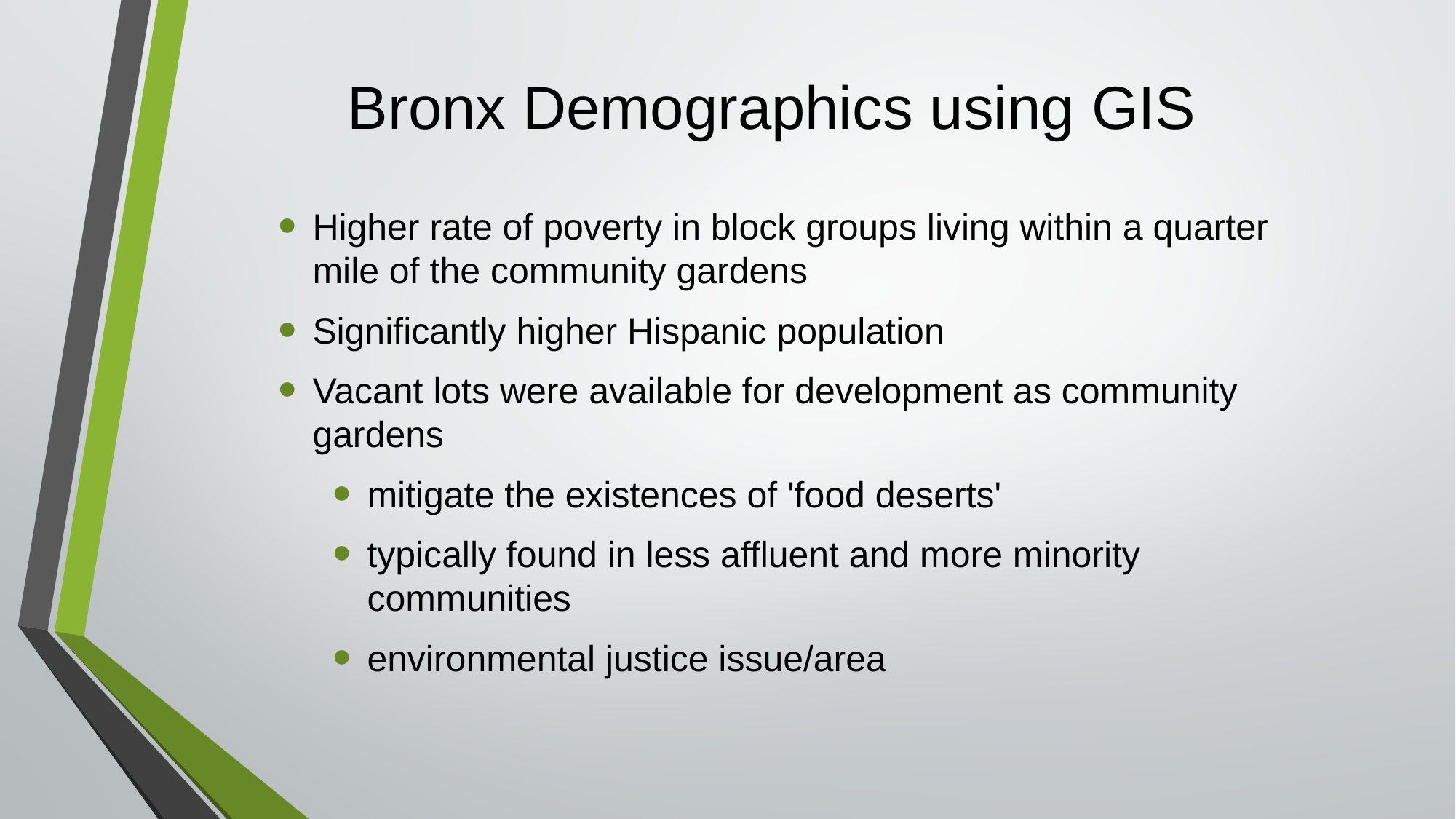

# Bronx Demographics using GIS
Higher rate of poverty in block groups living within a quarter mile of the community gardens
Significantly higher Hispanic population
Vacant lots were available for development as community gardens
mitigate the existences of 'food deserts'
typically found in less affluent and more minority communities
environmental justice issue/area